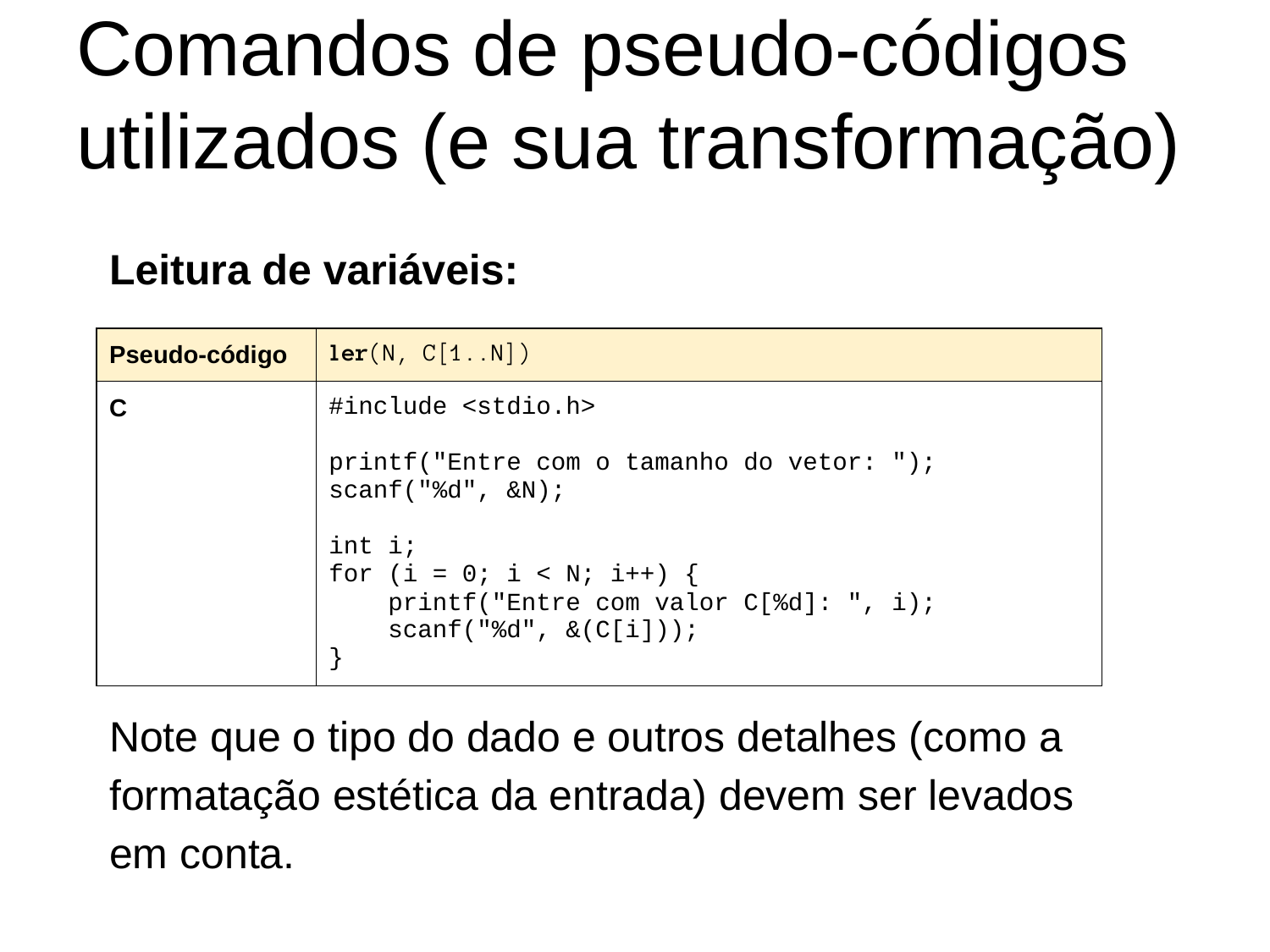

# Comandos de pseudo-códigos utilizados (e sua transformação)
Leitura de variáveis:

Note que o tipo do dado e outros detalhes (como a formatação estética da entrada) devem ser levados em conta.

| Pseudo-código | ler(N, C[1..N]) |
| --- | --- |
| C | #include <stdio.h> printf("Entre com o tamanho do vetor: "); scanf("%d", &N); int i; for (i = 0; i < N; i++) { printf("Entre com valor C[%d]: ", i); scanf("%d", &(C[i])); } |